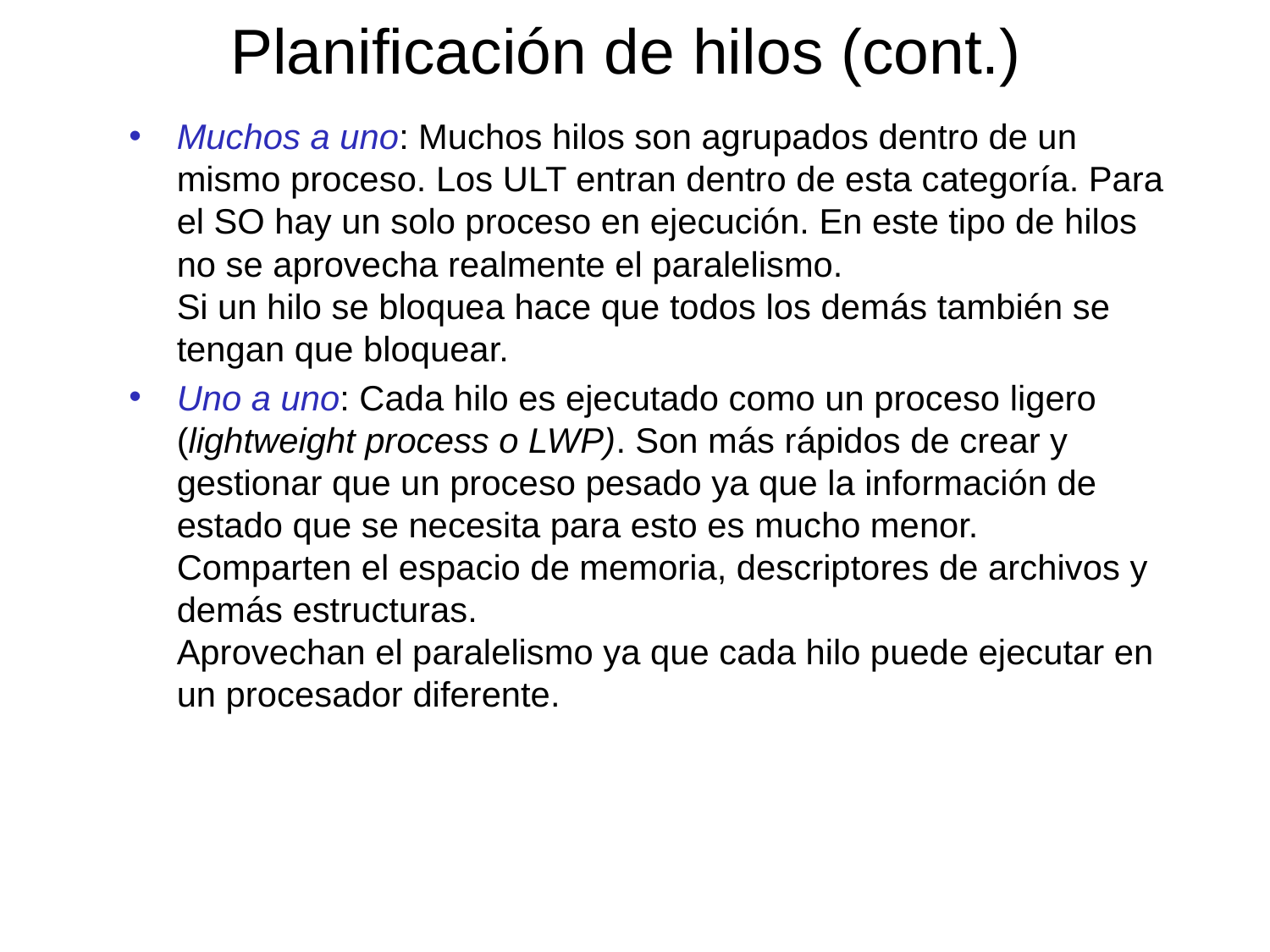

# Planificación de hilos (cont.)
Muchos a uno: Muchos hilos son agrupados dentro de un mismo proceso. Los ULT entran dentro de esta categoría. Para el SO hay un solo proceso en ejecución. En este tipo de hilos no se aprovecha realmente el paralelismo.
Si un hilo se bloquea hace que todos los demás también se tengan que bloquear.
Uno a uno: Cada hilo es ejecutado como un proceso ligero (lightweight process o LWP). Son más rápidos de crear y gestionar que un proceso pesado ya que la información de estado que se necesita para esto es mucho menor.
Comparten el espacio de memoria, descriptores de archivos y demás estructuras.
Aprovechan el paralelismo ya que cada hilo puede ejecutar en un procesador diferente.